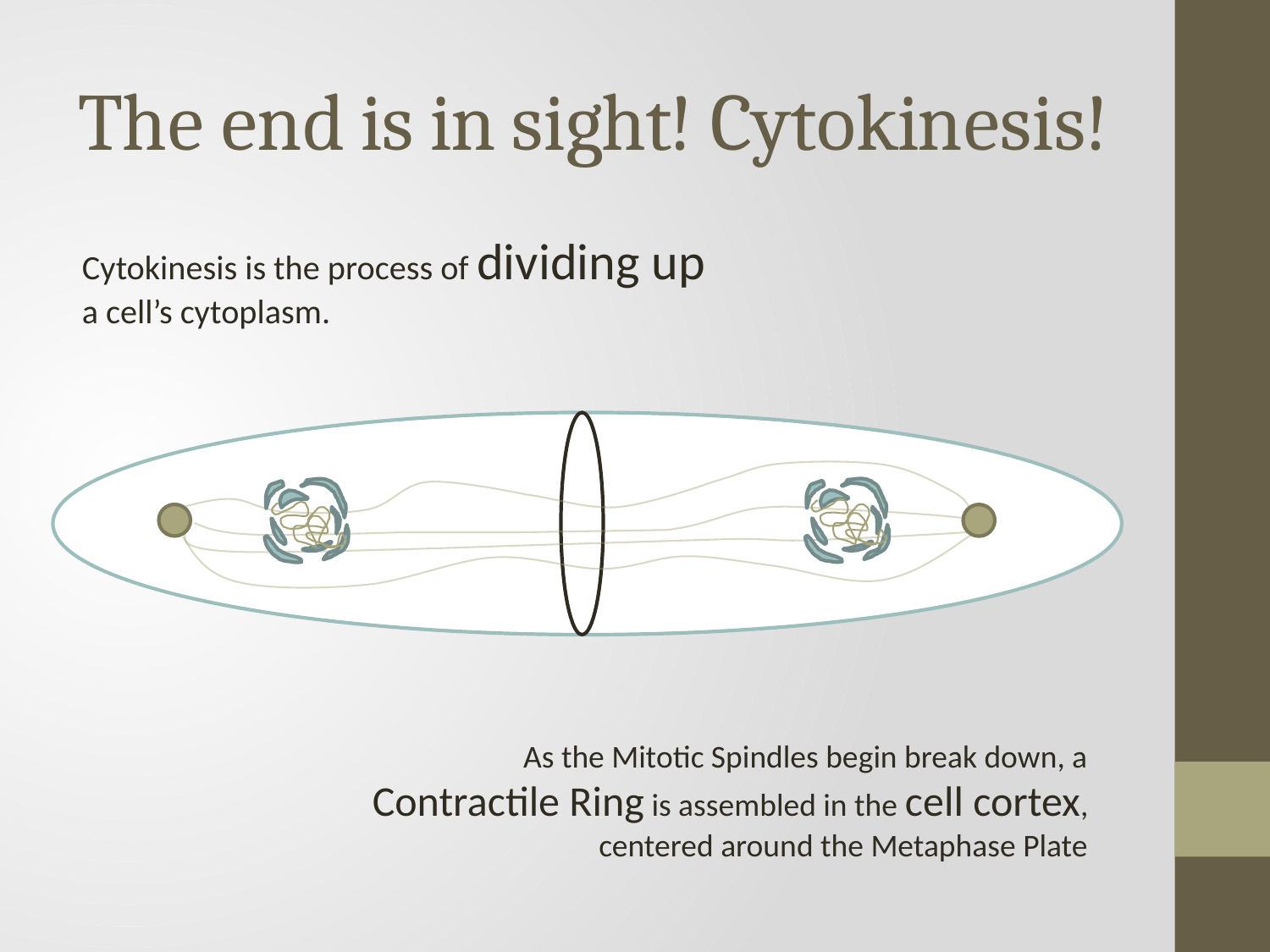

# The end is in sight! Cytokinesis!
Cytokinesis is the process of dividing up a cell’s cytoplasm.

As the Mitotic Spindles begin break down, a Contractile Ring is assembled in the cell cortex, centered around the Metaphase Plate